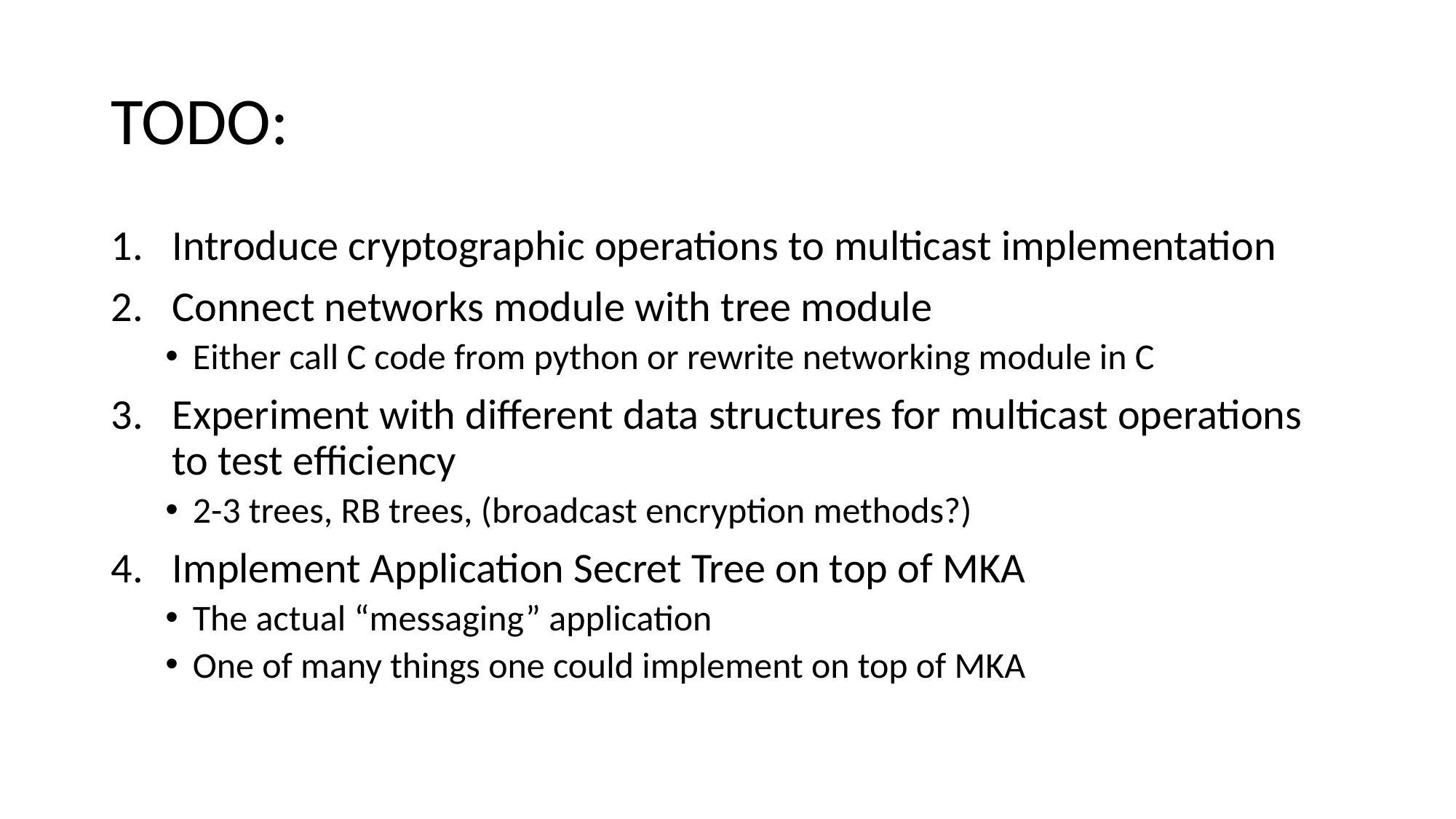

# TODO:
Introduce cryptographic operations to multicast implementation
Connect networks module with tree module
Either call C code from python or rewrite networking module in C
Experiment with different data structures for multicast operations to test efficiency
2-3 trees, RB trees, (broadcast encryption methods?)
Implement Application Secret Tree on top of MKA
The actual “messaging” application
One of many things one could implement on top of MKA